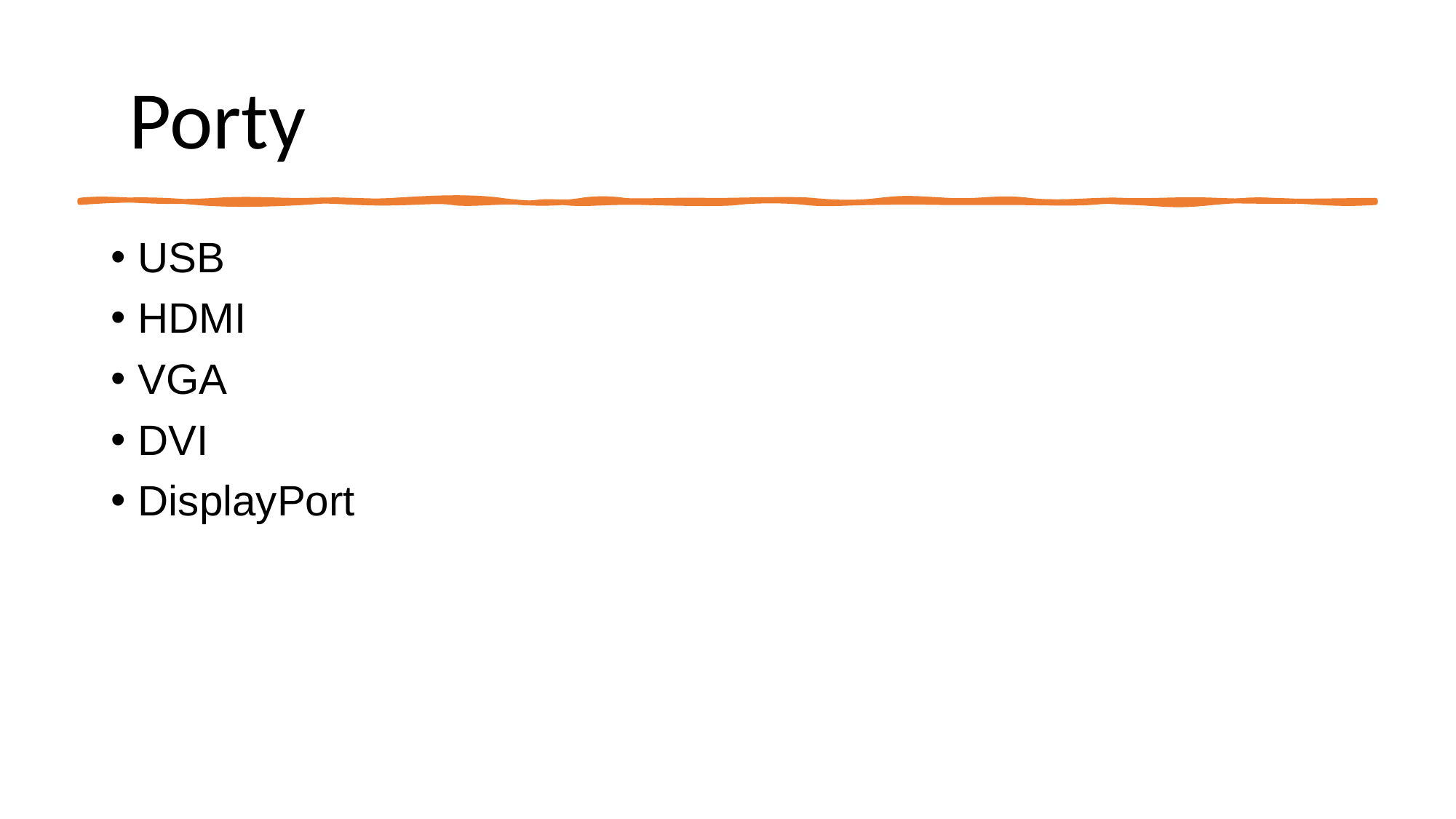

# Porty

USB
HDMI
VGA
DVI
DisplayPort